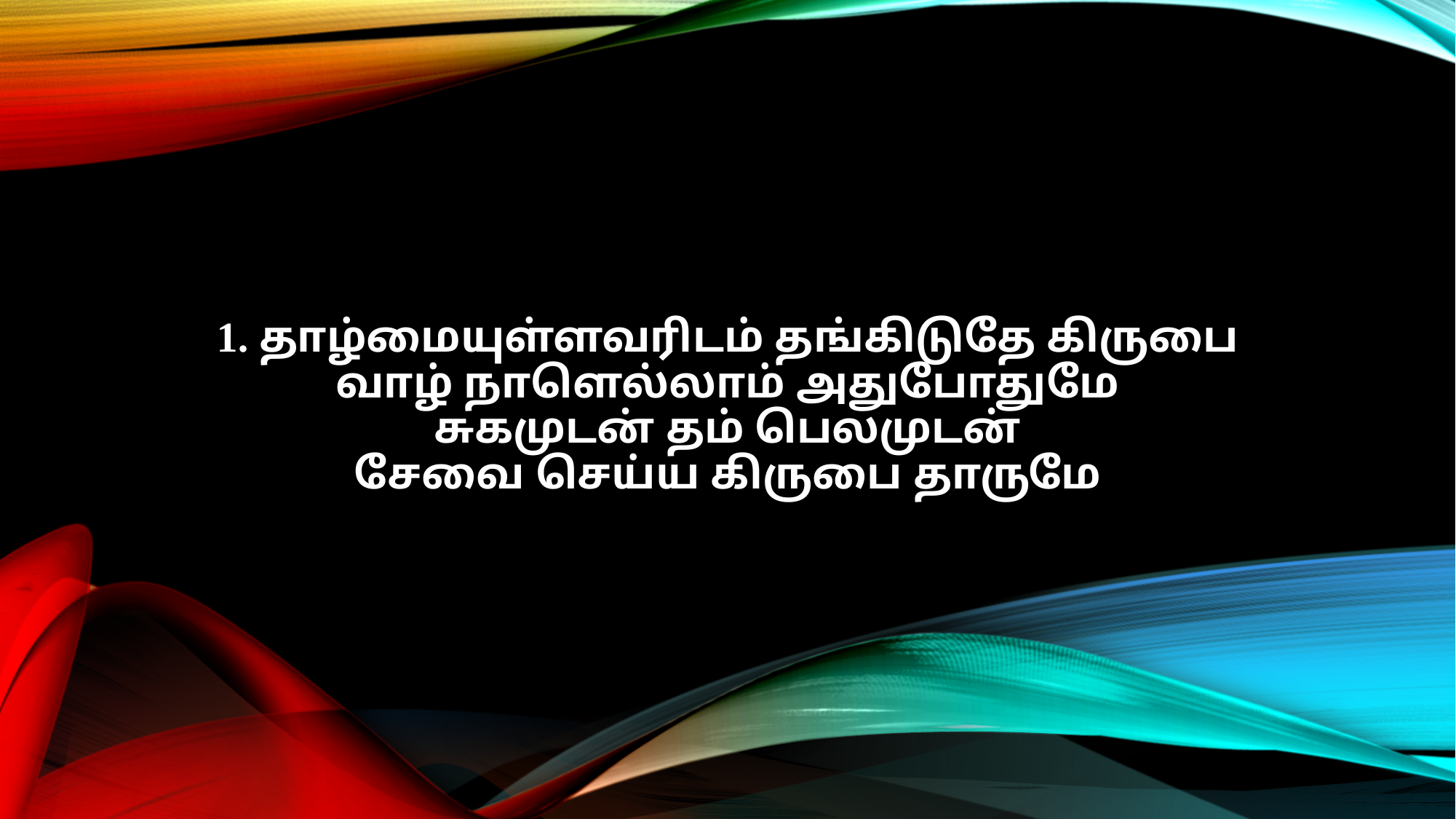

1. தாழ்மையுள்ளவரிடம் தங்கிடுதே கிருபை
வாழ் நாளெல்லாம் அதுபோதுமே
சுகமுடன் தம் பெலமுடன்
சேவை செய்ய கிருபை தாருமே